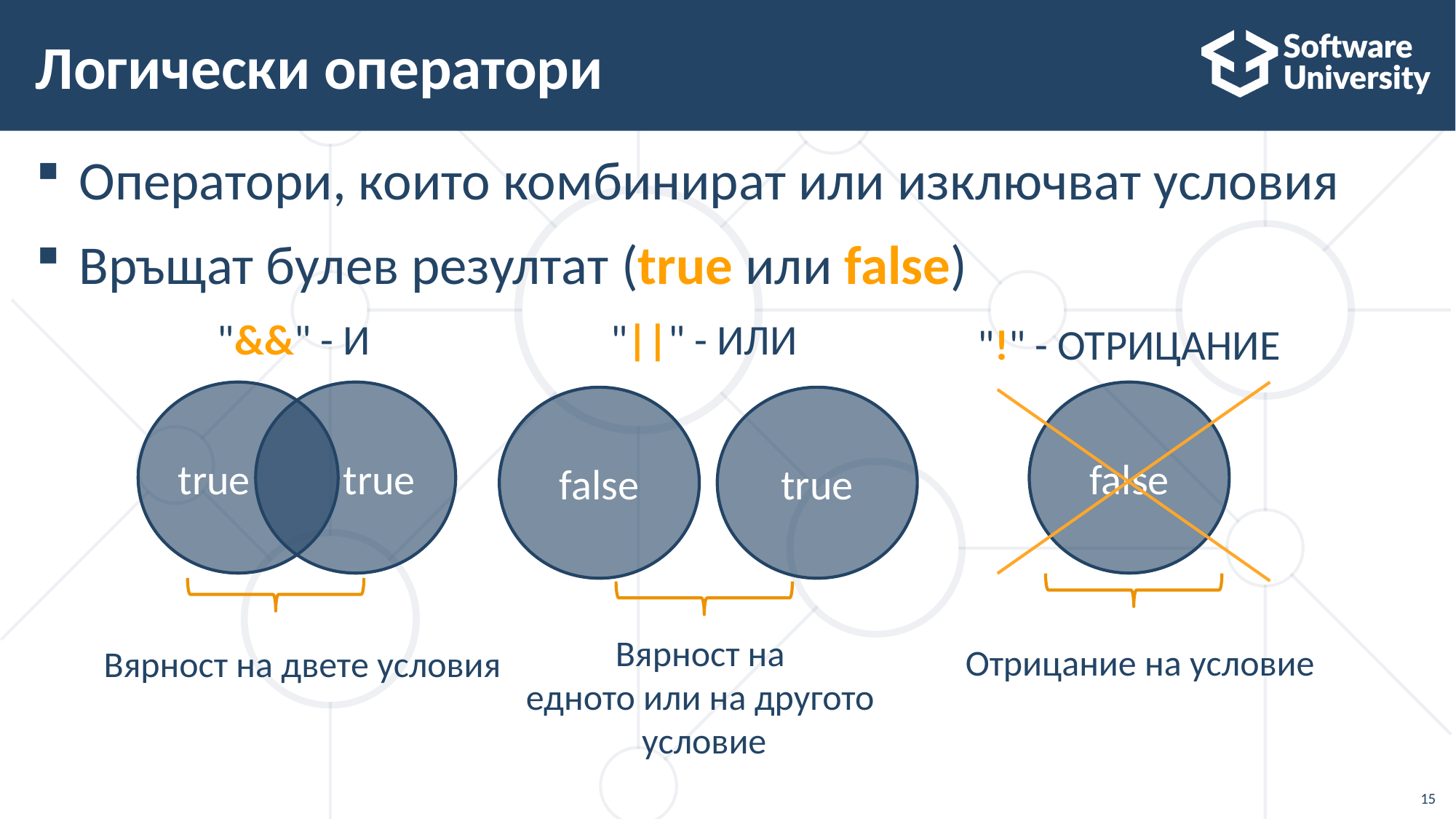

# Логически оператори
Оператори, които комбинират или изключват условия
Връщат булев резултат (true или false)
"&&" - И
"||" - ИЛИ
"!" - ОТРИЦАНИЕ
true
true
false
false
true

Вярност на
едното или на другото
условие
Отрицание на условие
Вярност на двете условия
15